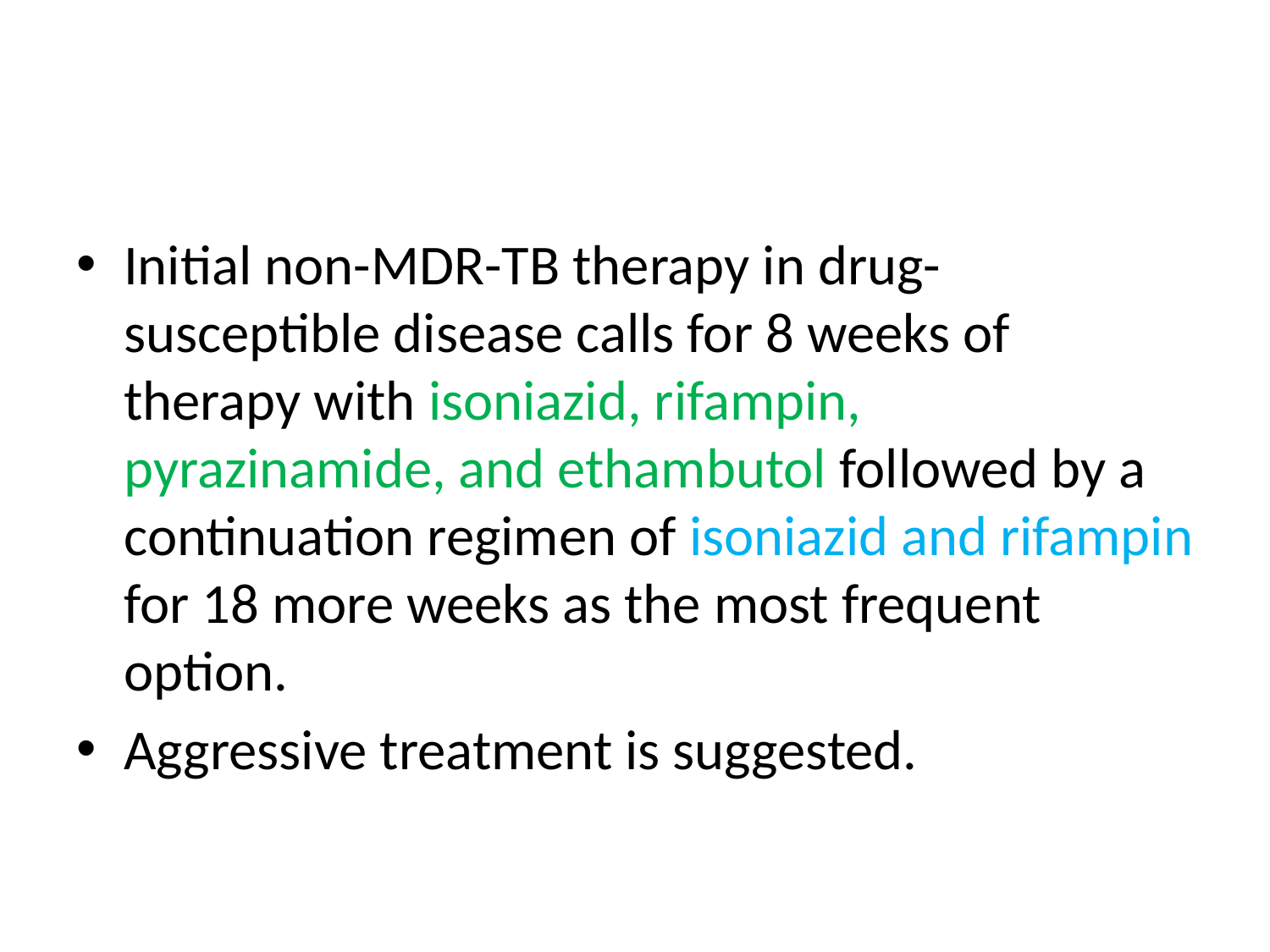

#
Initial non-MDR-TB therapy in drug-susceptible disease calls for 8 weeks of therapy with isoniazid, rifampin, pyrazinamide, and ethambutol followed by a continuation regimen of isoniazid and rifampin for 18 more weeks as the most frequent option.
Aggressive treatment is suggested.